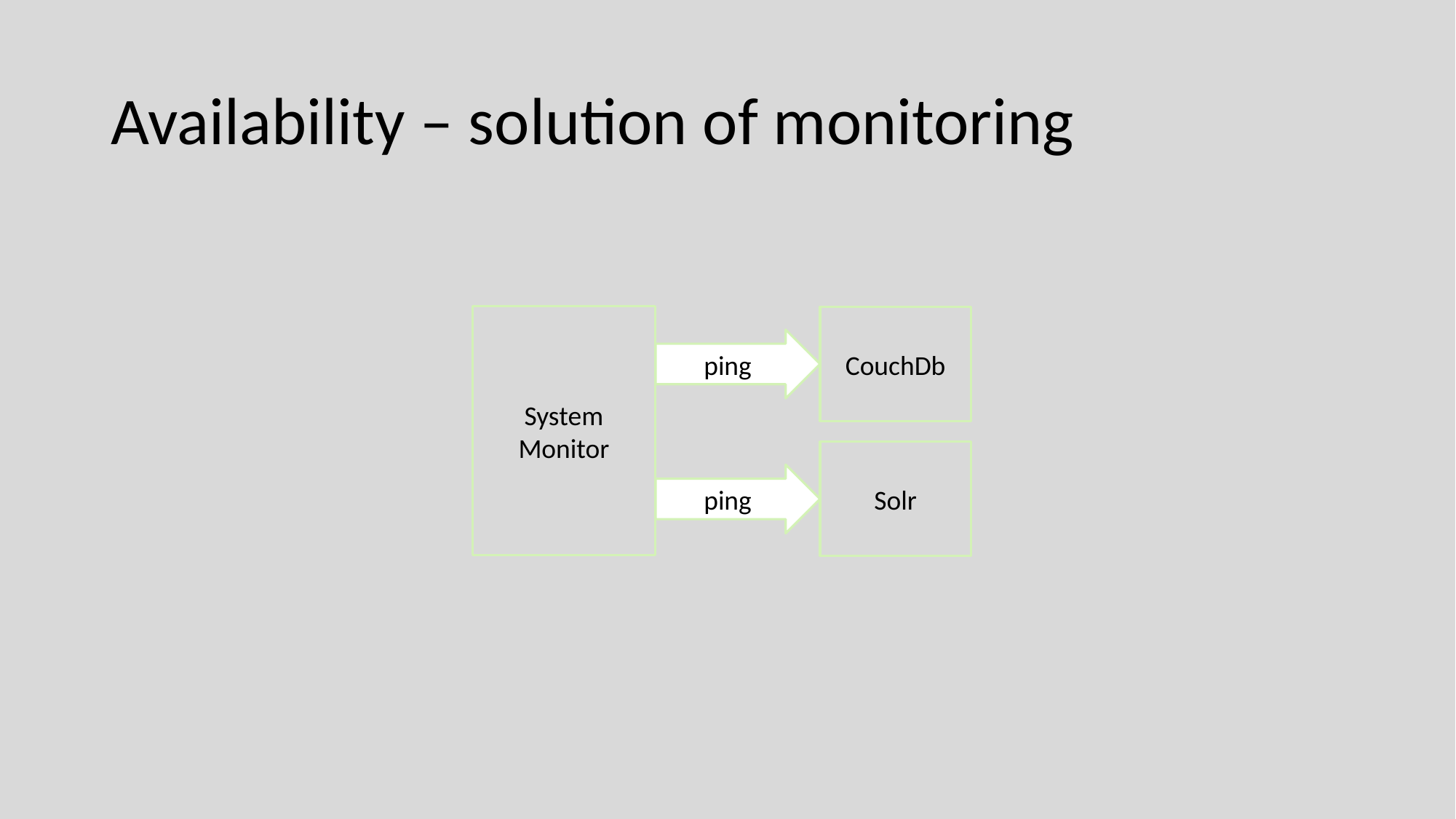

# Availability – solution of monitoring
System Monitor
CouchDb
ping
Solr
ping